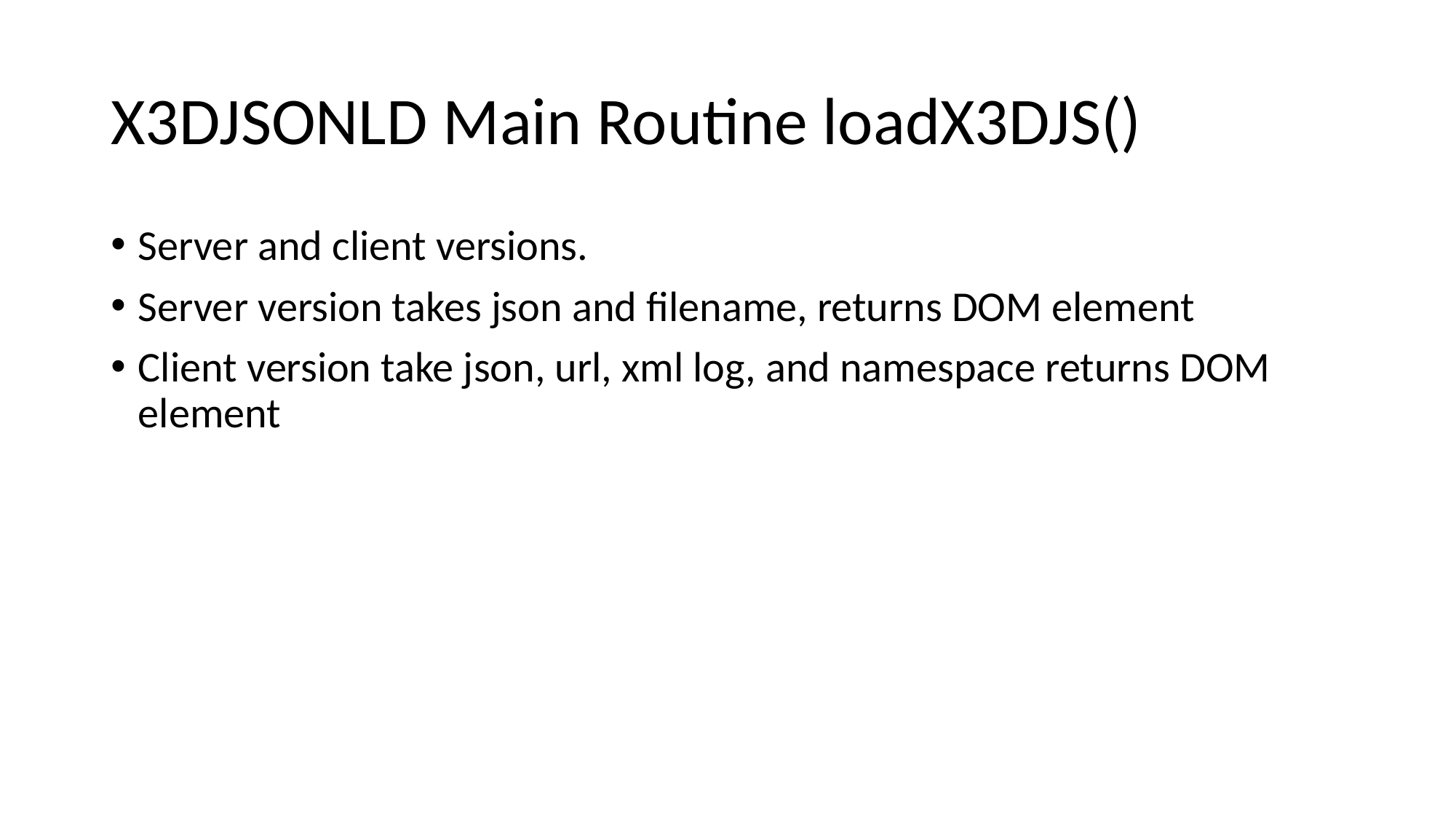

# X3DJSONLD Main Routine loadX3DJS()
Server and client versions.
Server version takes json and filename, returns DOM element
Client version take json, url, xml log, and namespace returns DOM element